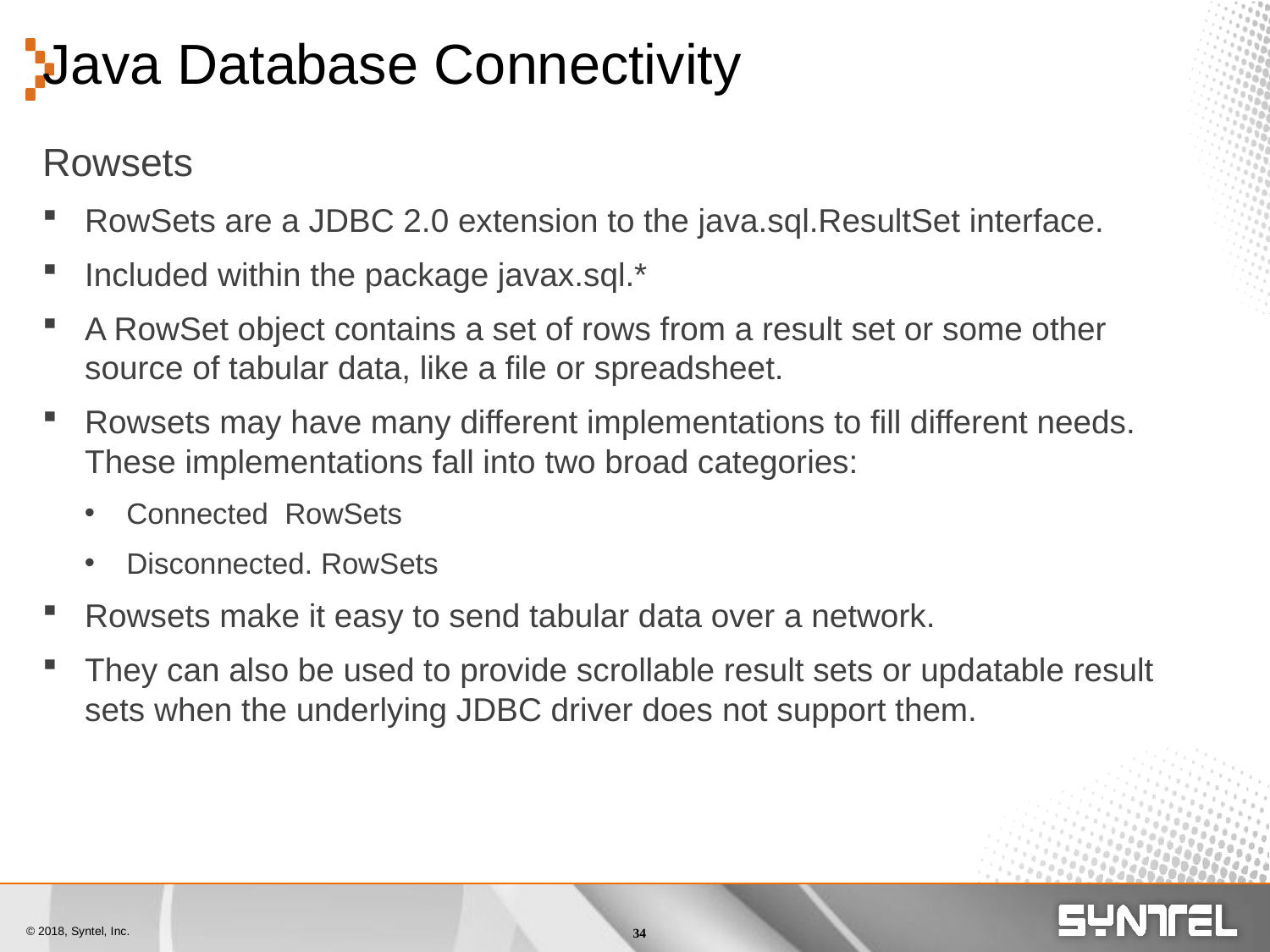

# Java Database Connectivity
Rowsets
RowSets are a JDBC 2.0 extension to the java.sql.ResultSet interface.
Included within the package javax.sql.*
A RowSet object contains a set of rows from a result set or some other source of tabular data, like a file or spreadsheet.
Rowsets may have many different implementations to fill different needs. These implementations fall into two broad categories:
Connected  RowSets
Disconnected. RowSets
Rowsets make it easy to send tabular data over a network.
They can also be used to provide scrollable result sets or updatable result sets when the underlying JDBC driver does not support them.